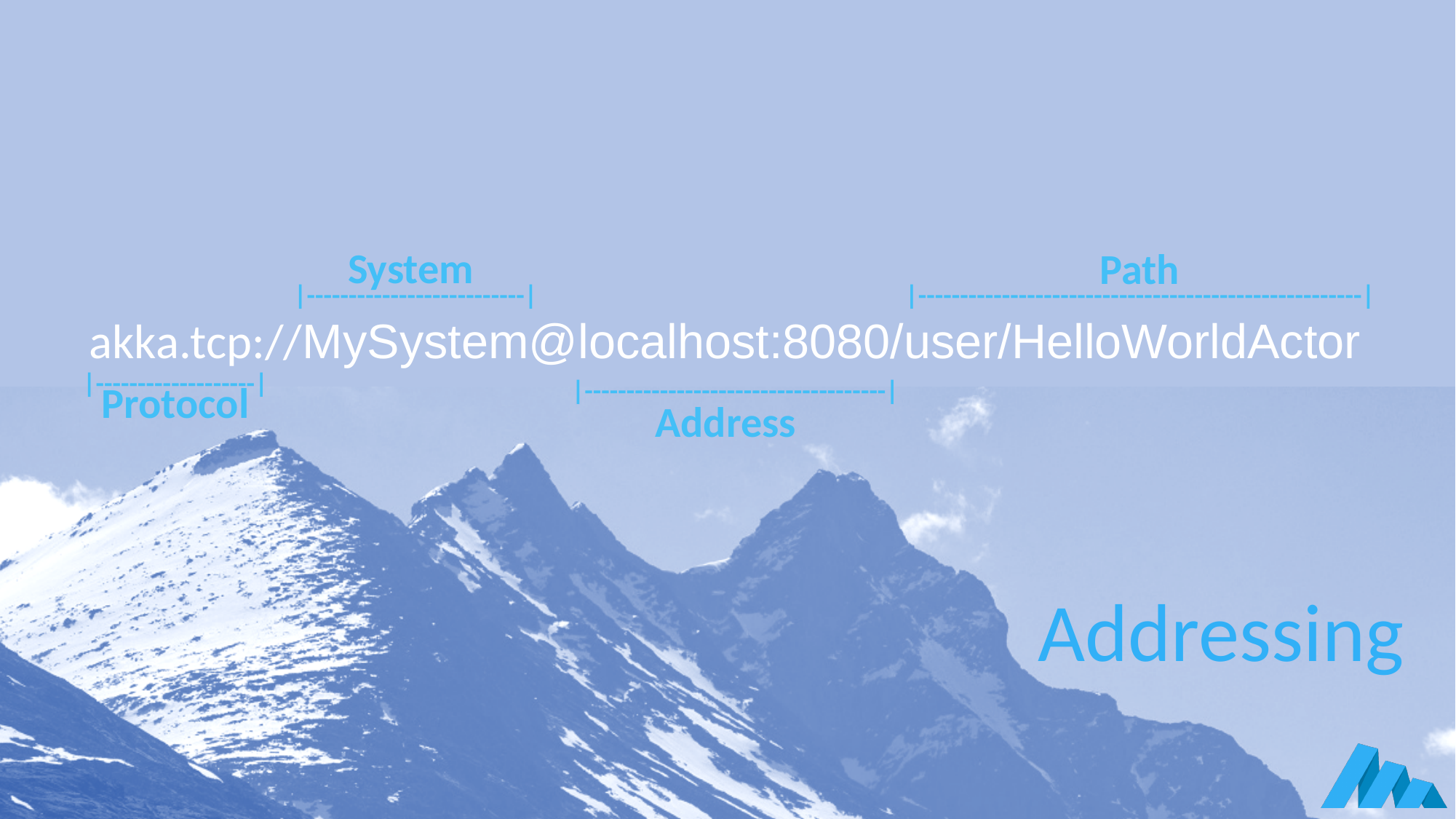

System
Path
|--------------------------|
|-----------------------------------------------------|
akka.tcp://MySystem@localhost:8080/user/HelloWorldActor
|-------------------|
|------------------------------------|
Protocol
Address